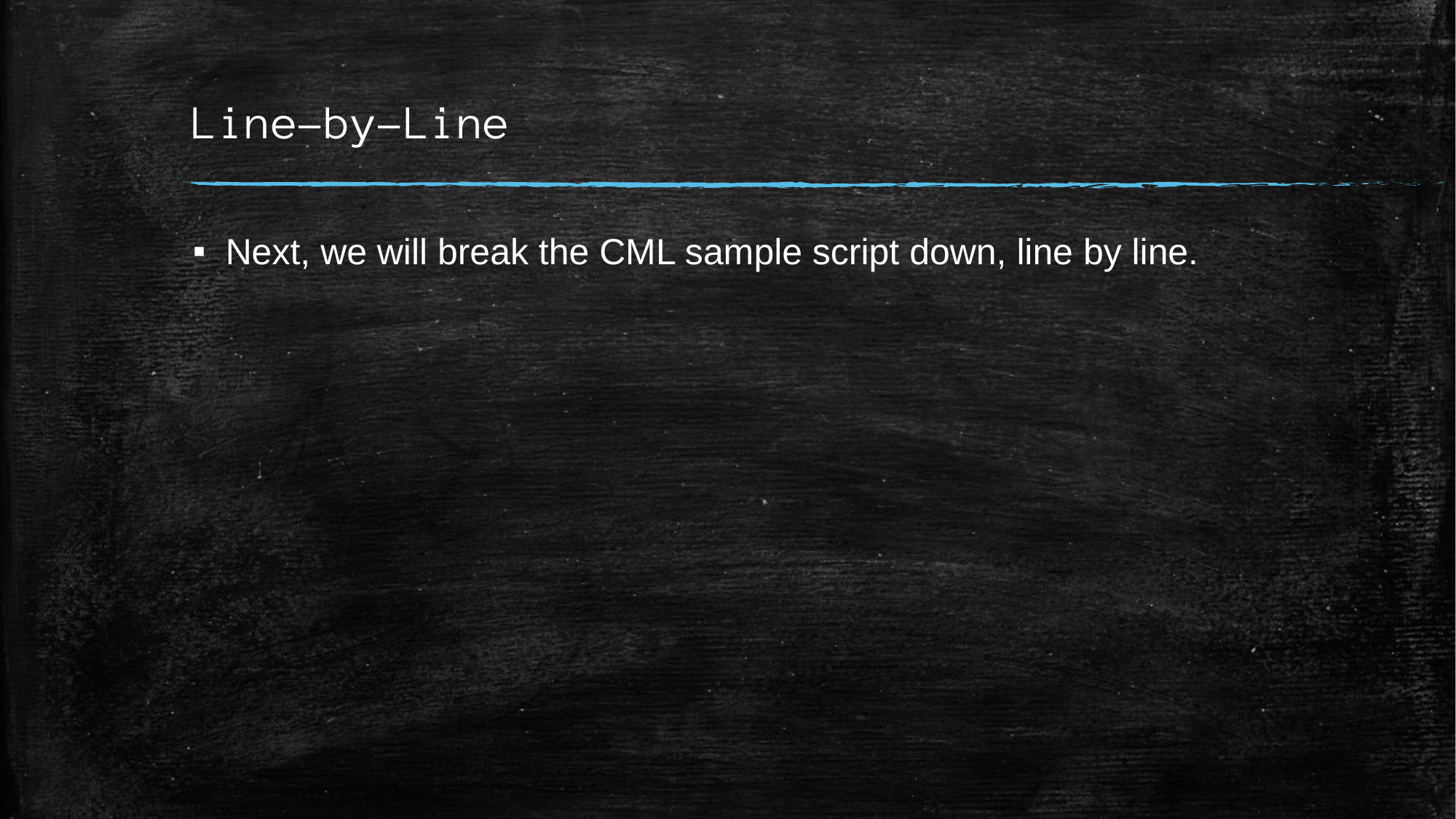

# Line-by-Line
Next, we will break the CML sample script down, line by line.